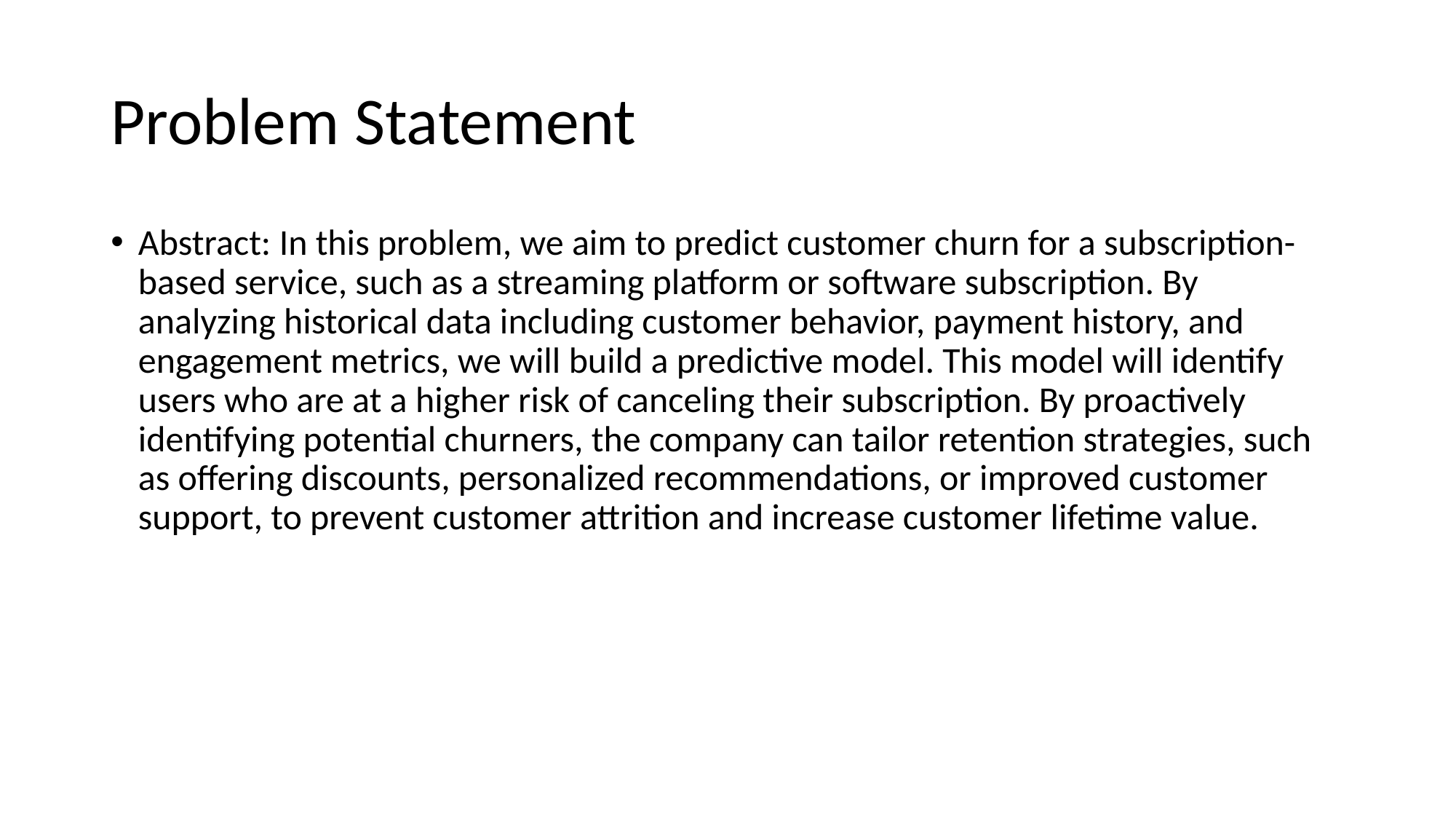

# Problem Statement
Abstract: In this problem, we aim to predict customer churn for a subscription-based service, such as a streaming platform or software subscription. By analyzing historical data including customer behavior, payment history, and engagement metrics, we will build a predictive model. This model will identify users who are at a higher risk of canceling their subscription. By proactively identifying potential churners, the company can tailor retention strategies, such as offering discounts, personalized recommendations, or improved customer support, to prevent customer attrition and increase customer lifetime value.